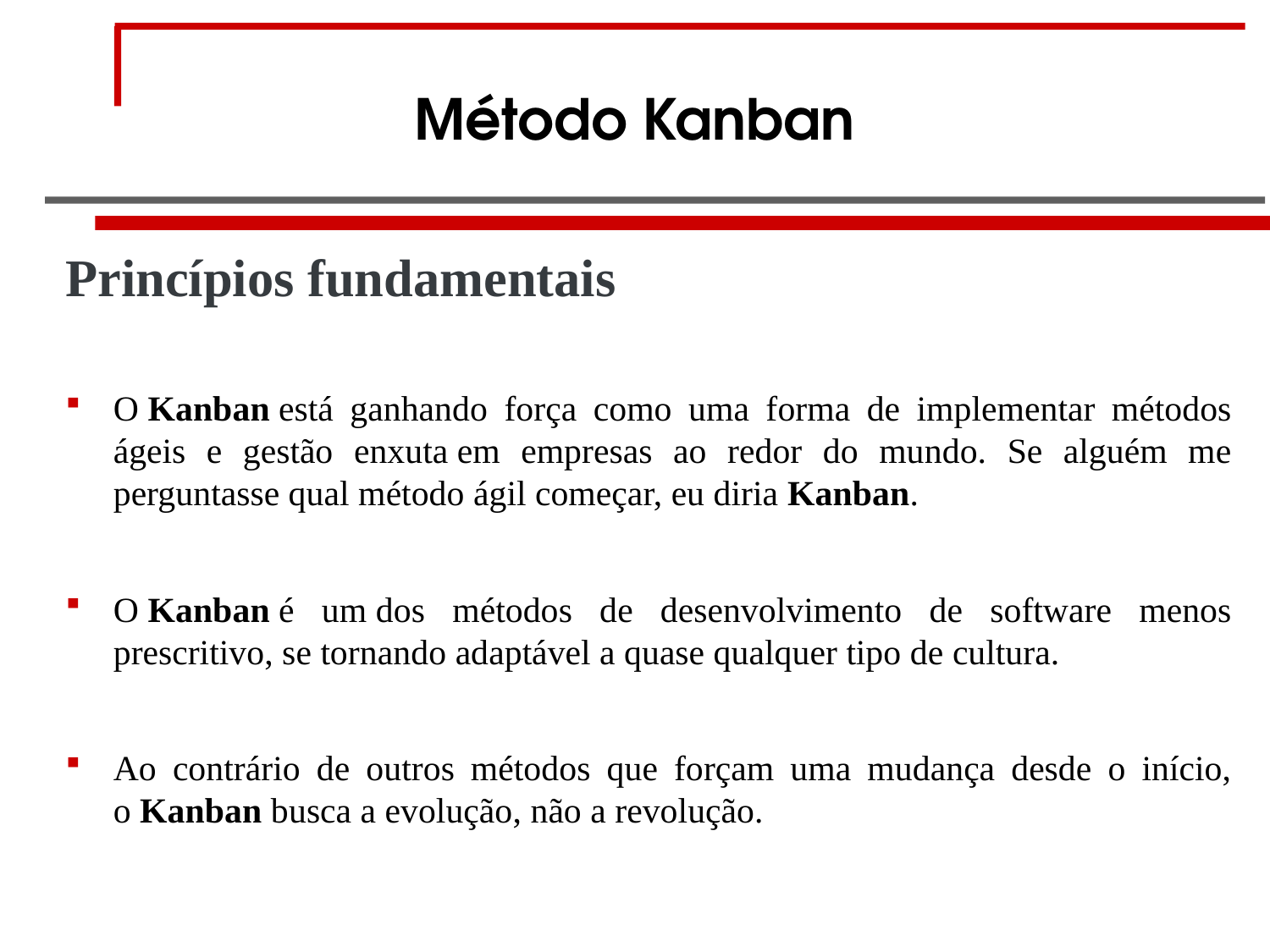

# Método Kanban
Princípios fundamentais

O Kanban está ganhando força como uma forma de implementar métodos ágeis e gestão enxuta em empresas ao redor do mundo. Se alguém me perguntasse qual método ágil começar, eu diria Kanban.

O Kanban é um dos métodos de desenvolvimento de software menos prescritivo, se tornando adaptável a quase qualquer tipo de cultura.

Ao contrário de outros métodos que forçam uma mudança desde o início, o Kanban busca a evolução, não a revolução.

Luciana Leal
13 / 61